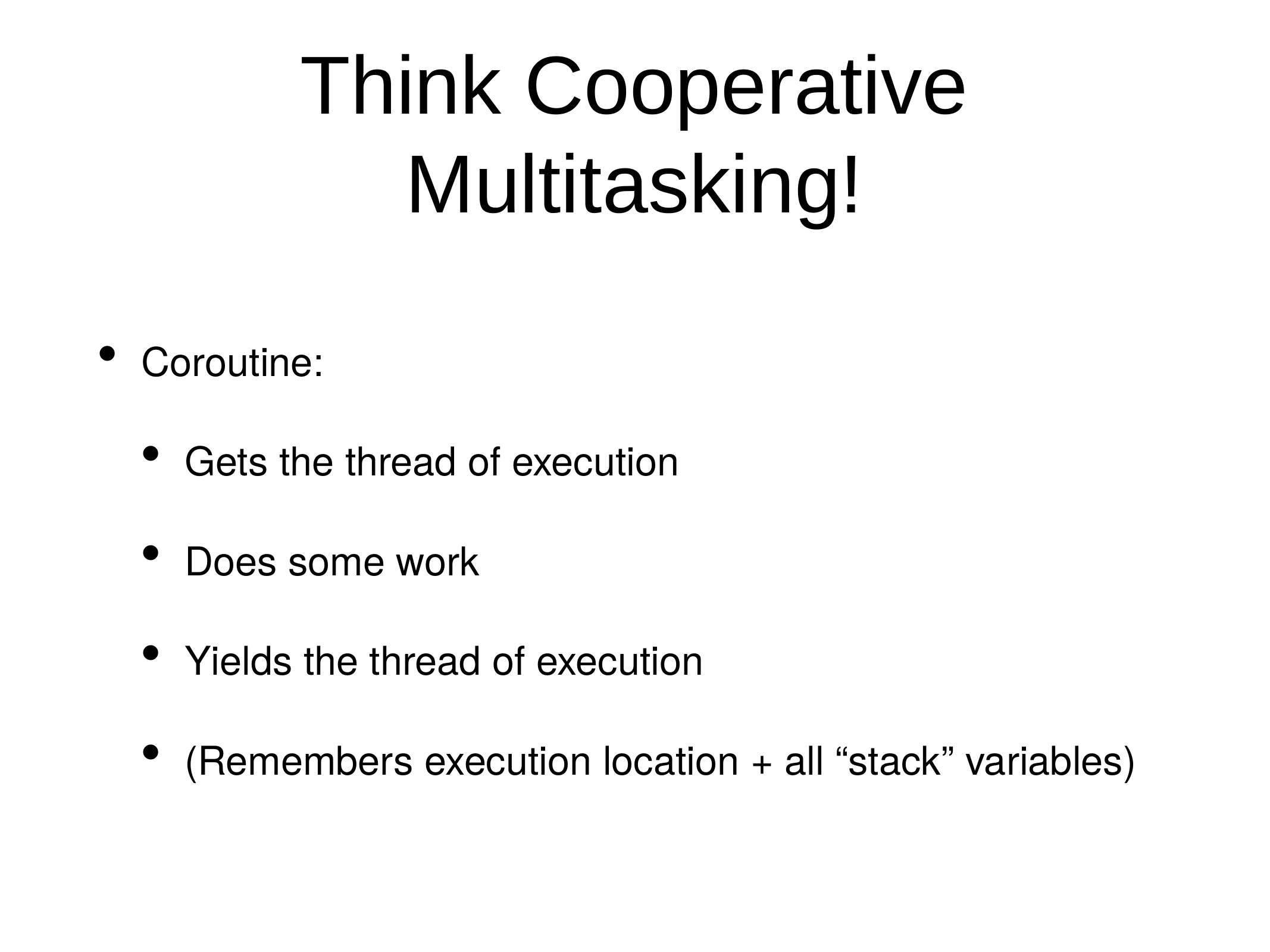

# Think Cooperative Multitasking!
Coroutine:
Gets the thread of execution
Does some work
Yields the thread of execution
(Remembers execution location + all “stack” variables)